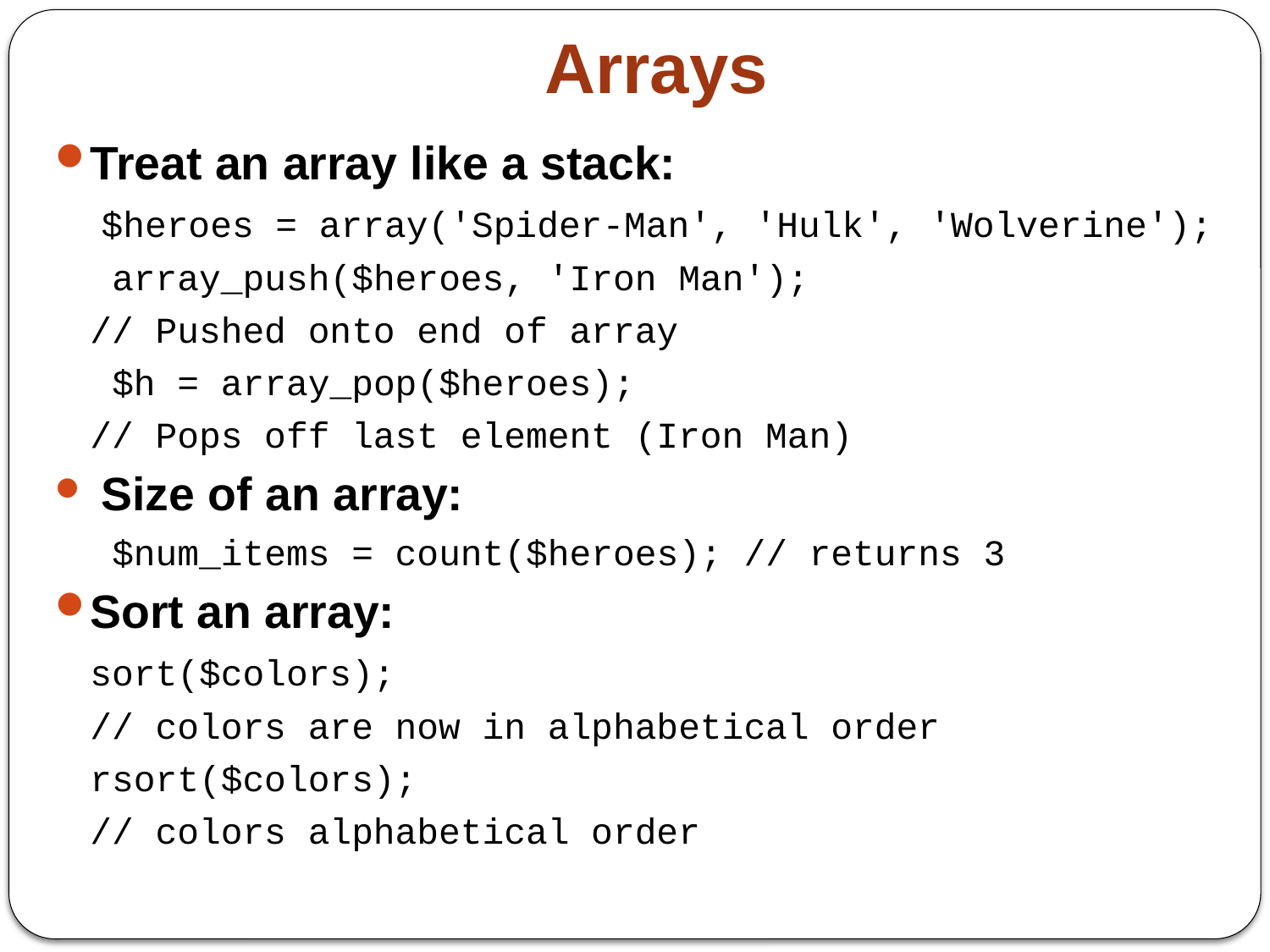

# Arrays
Treat an array like a stack:
	 $heroes = array('Spider-Man', 'Hulk', 'Wolverine');
	 array_push($heroes, 'Iron Man');
		// Pushed onto end of array
	 $h = array_pop($heroes);
		// Pops off last element (Iron Man)
 Size of an array:
	 $num_items = count($heroes); // returns 3
Sort an array:
	sort($colors);
		// colors are now in alphabetical order
	rsort($colors);
		// colors alphabetical order